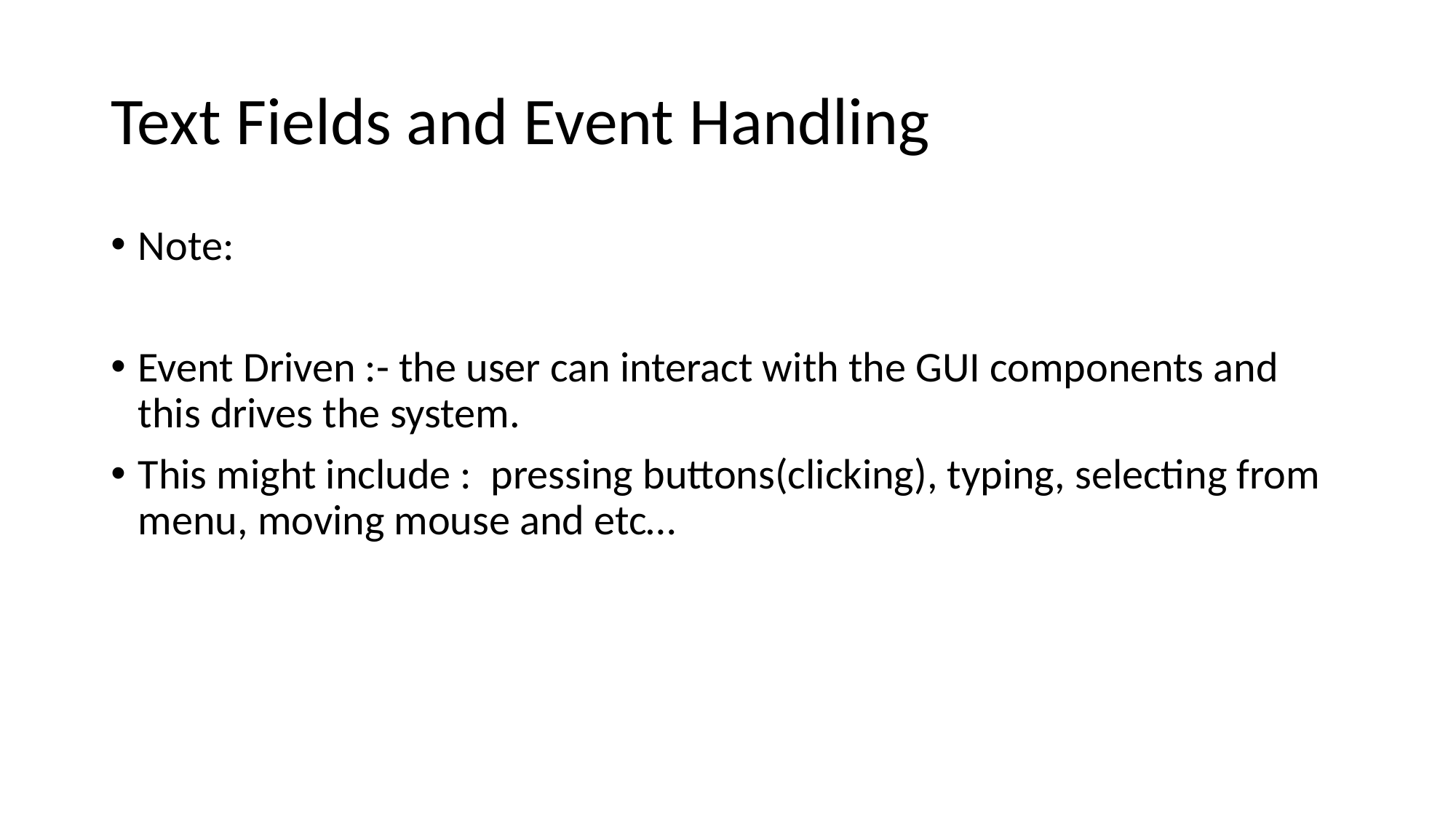

# Text Fields and Event Handling
Note:

Event Driven :- the user can interact with the GUI components and this drives the system.
This might include :  pressing buttons(clicking), typing, selecting from menu, moving mouse and etc…